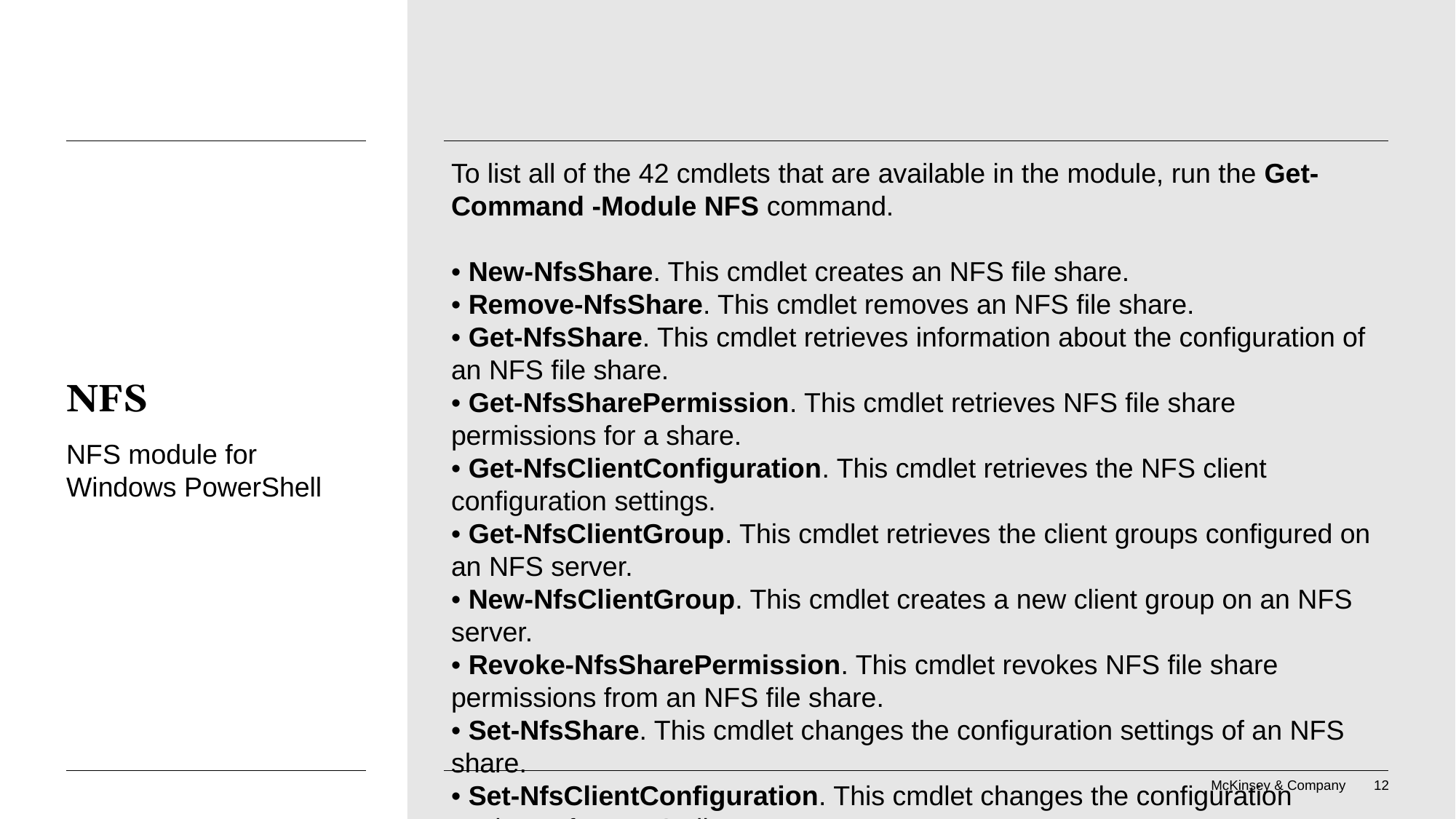

To list all of the 42 cmdlets that are available in the module, run the Get-Command -Module NFS command.

• New-NfsShare. This cmdlet creates an NFS file share.
• Remove-NfsShare. This cmdlet removes an NFS file share.
• Get-NfsShare. This cmdlet retrieves information about the configuration of an NFS file share.
• Get-NfsSharePermission. This cmdlet retrieves NFS file share permissions for a share.
• Get-NfsClientConfiguration. This cmdlet retrieves the NFS client configuration settings.
• Get-NfsClientGroup. This cmdlet retrieves the client groups configured on an NFS server.
• New-NfsClientGroup. This cmdlet creates a new client group on an NFS server.
• Revoke-NfsSharePermission. This cmdlet revokes NFS file share permissions from an NFS file share.
• Set-NfsShare. This cmdlet changes the configuration settings of an NFS share.
• Set-NfsClientConfiguration. This cmdlet changes the configuration settings of an NFS client.
# NFS
NFS module for Windows PowerShell